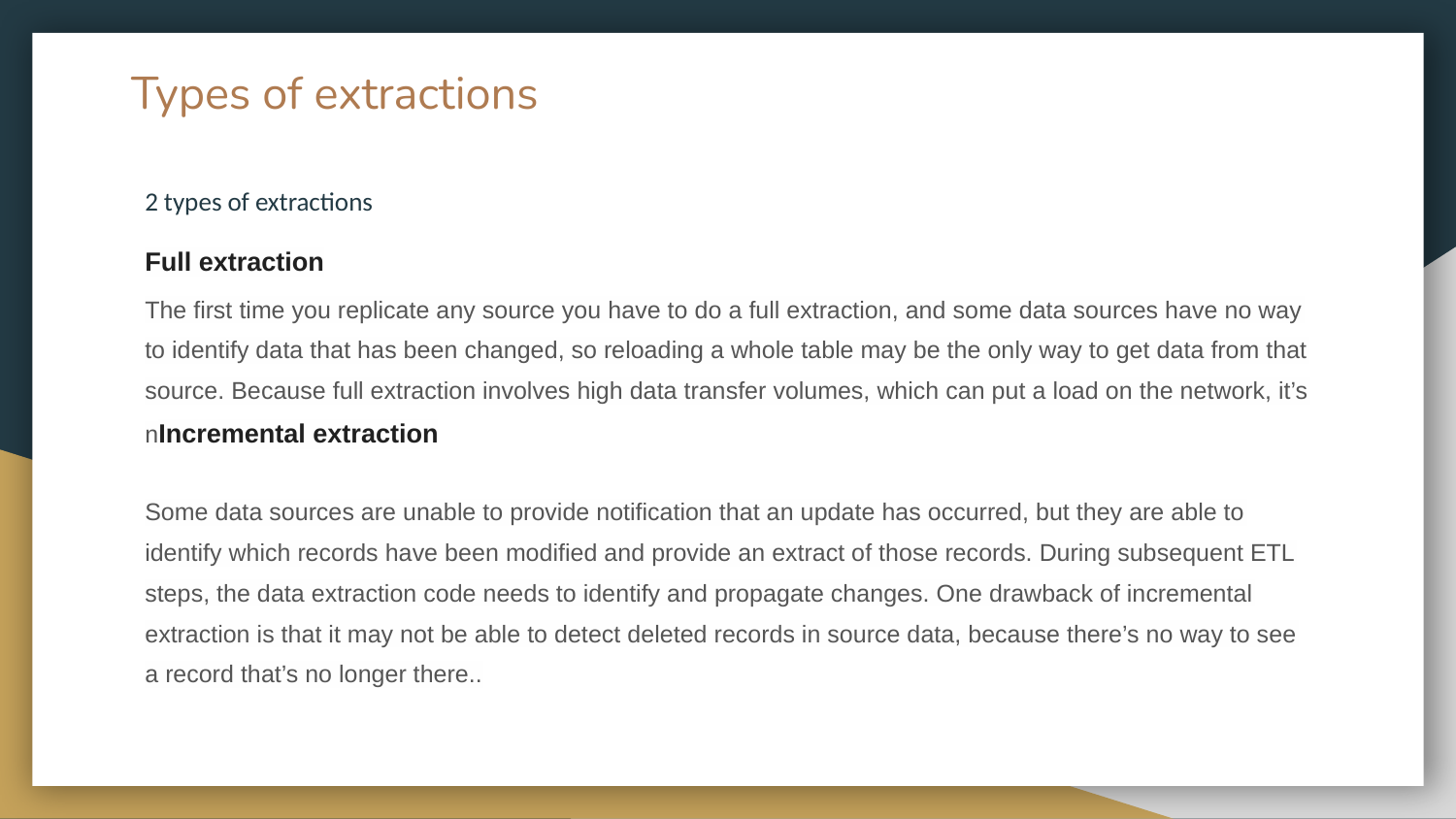

# Types of extractions
2 types of extractions
Full extraction
The first time you replicate any source you have to do a full extraction, and some data sources have no way to identify data that has been changed, so reloading a whole table may be the only way to get data from that source. Because full extraction involves high data transfer volumes, which can put a load on the network, it’s nIncremental extraction
Some data sources are unable to provide notification that an update has occurred, but they are able to identify which records have been modified and provide an extract of those records. During subsequent ETL steps, the data extraction code needs to identify and propagate changes. One drawback of incremental extraction is that it may not be able to detect deleted records in source data, because there’s no way to see a record that’s no longer there..